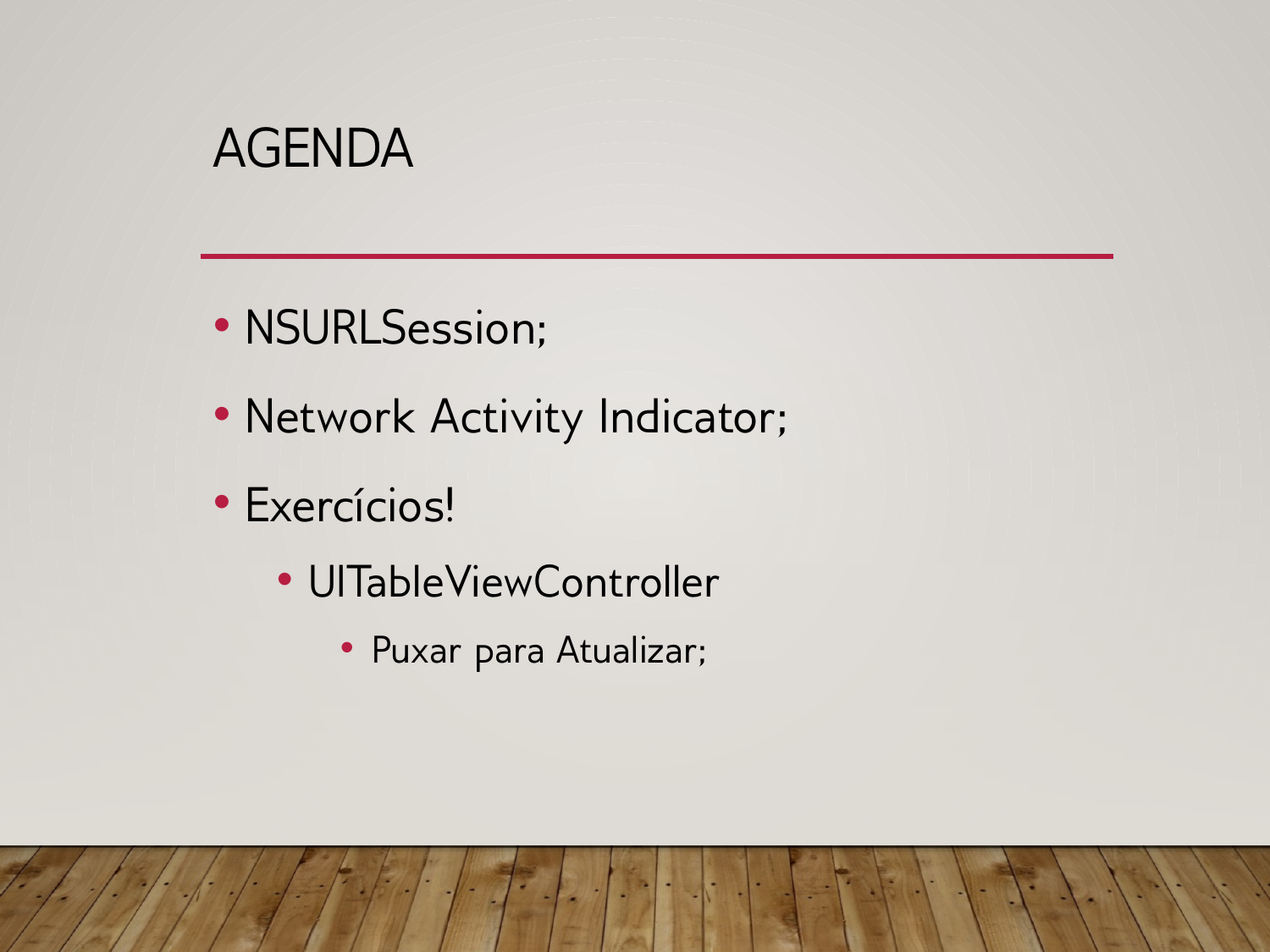

# Agenda
NSURLSession;
Network Activity Indicator;
Exercícios!
UITableViewController
Puxar para Atualizar;